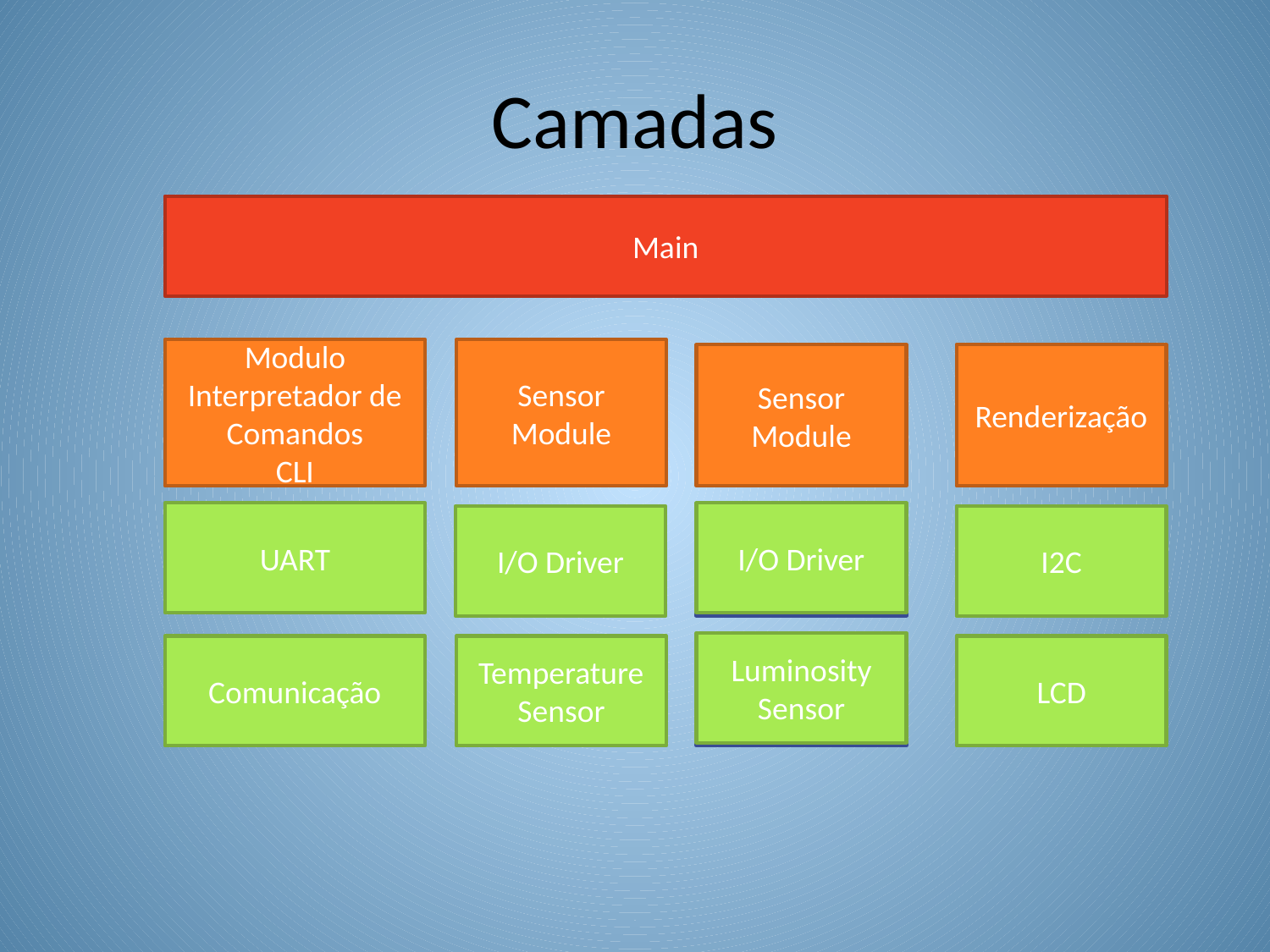

# Camadas
Main
Modulo Interpretador de Comandos
CLI
Sensor Module
Sensor Module
Renderização
UART
I/O Driver
I/O Driver
I/O Driver
I2C
Luminosity Sensor
Comunicação
Temperature Sensor
Luminosity Sensor
LCD